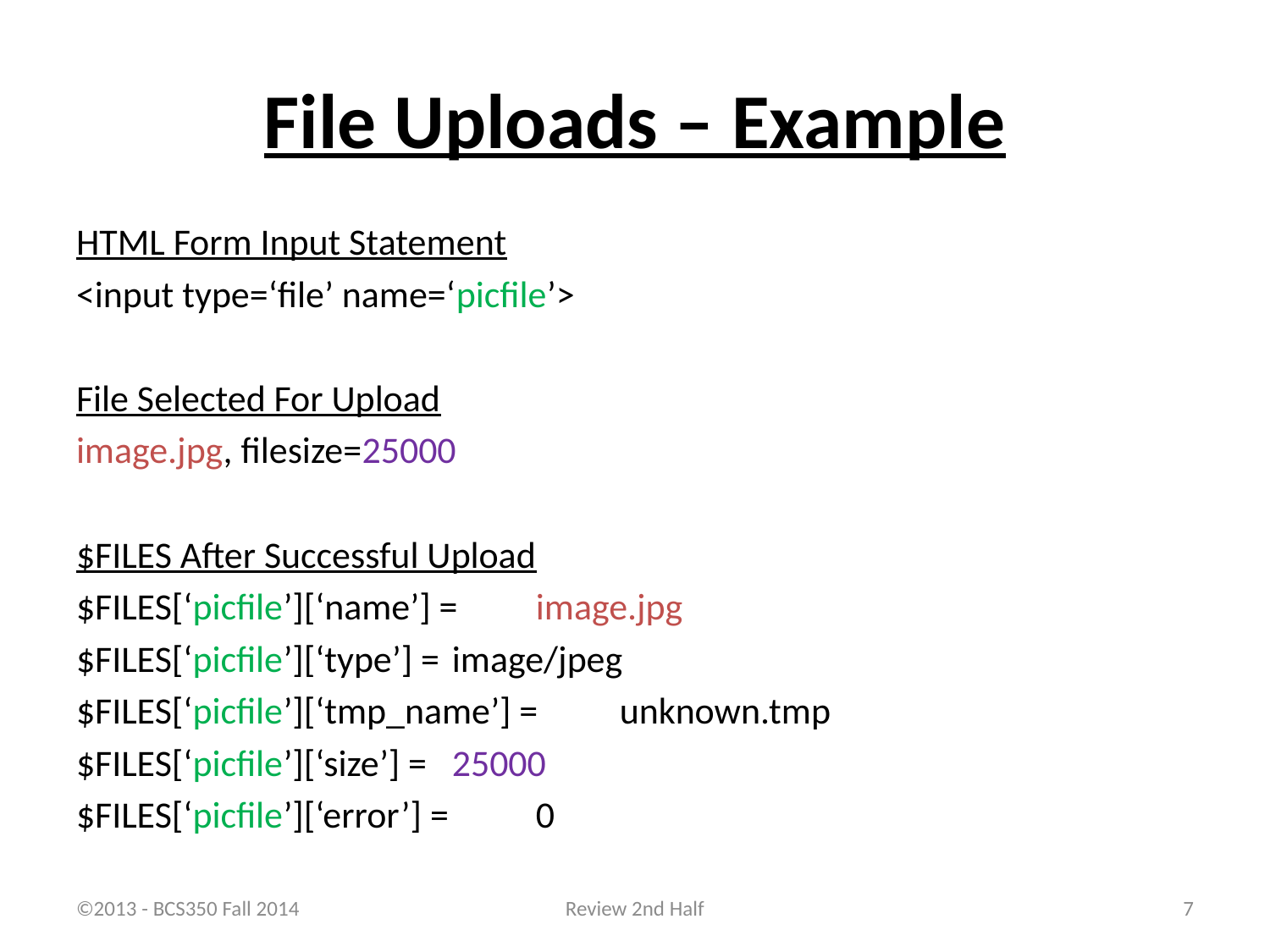

# File Uploads – Example
HTML Form Input Statement
<input type=‘file’ name=‘picfile’>

File Selected For Upload
image.jpg, filesize=25000

$FILES After Successful Upload
$FILES[‘picfile’][‘name’] =		image.jpg
$FILES[‘picfile’][‘type’] = 		image/jpeg
$FILES[‘picfile’][‘tmp_name’] = 	unknown.tmp
$FILES[‘picfile’][‘size’] = 		25000
$FILES[‘picfile’][‘error’] = 		0

©2013 - BCS350 Fall 2014
Review 2nd Half
7